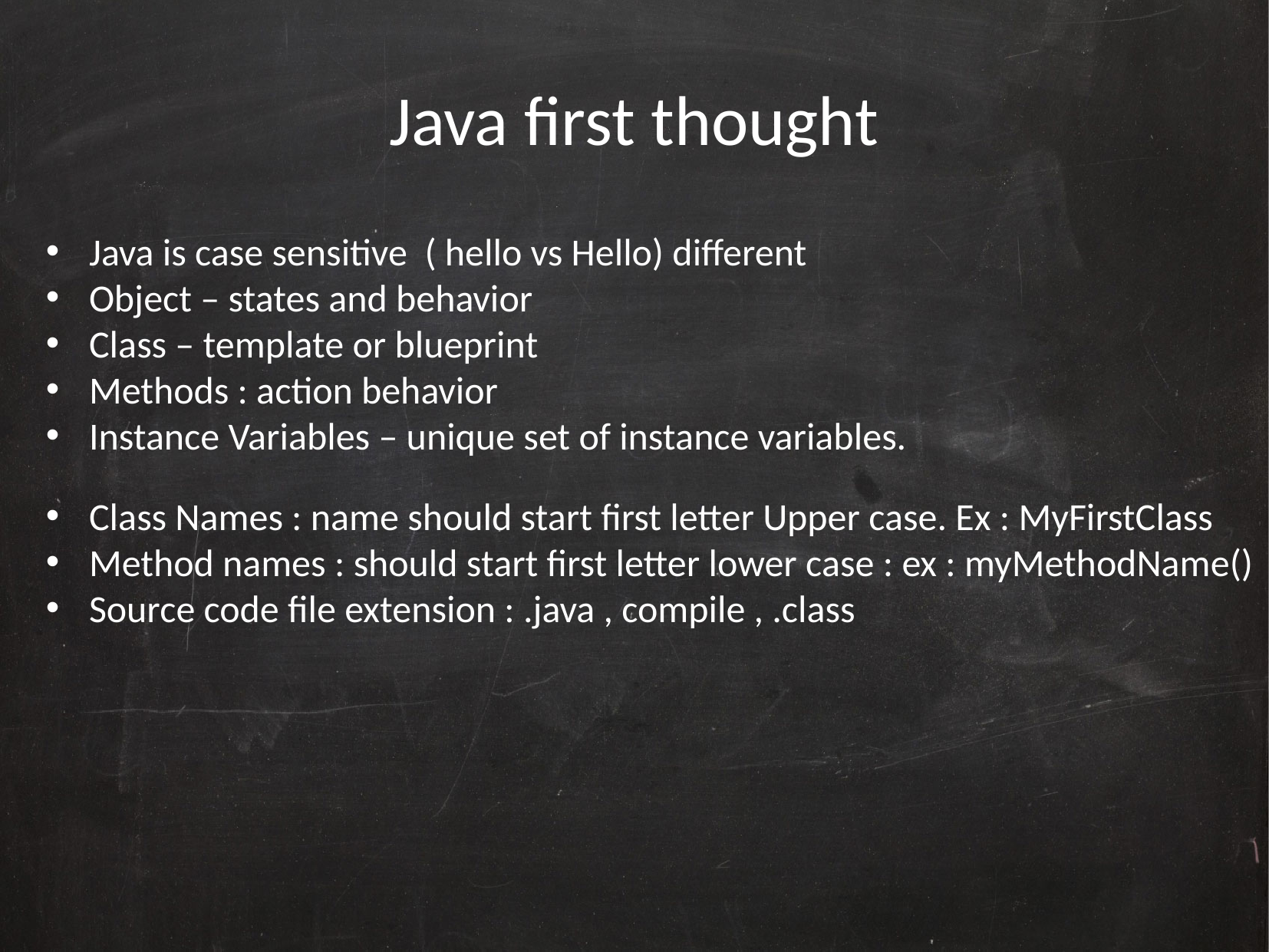

Java first thought
Java is case sensitive  ( hello vs Hello) different
Object – states and behavior
Class – template or blueprint
Methods : action behavior
Instance Variables – unique set of instance variables.

Class Names : name should start first letter Upper case. Ex : MyFirstClass
Method names : should start first letter lower case : ex : myMethodName()
Source code file extension : .java , compile , .class